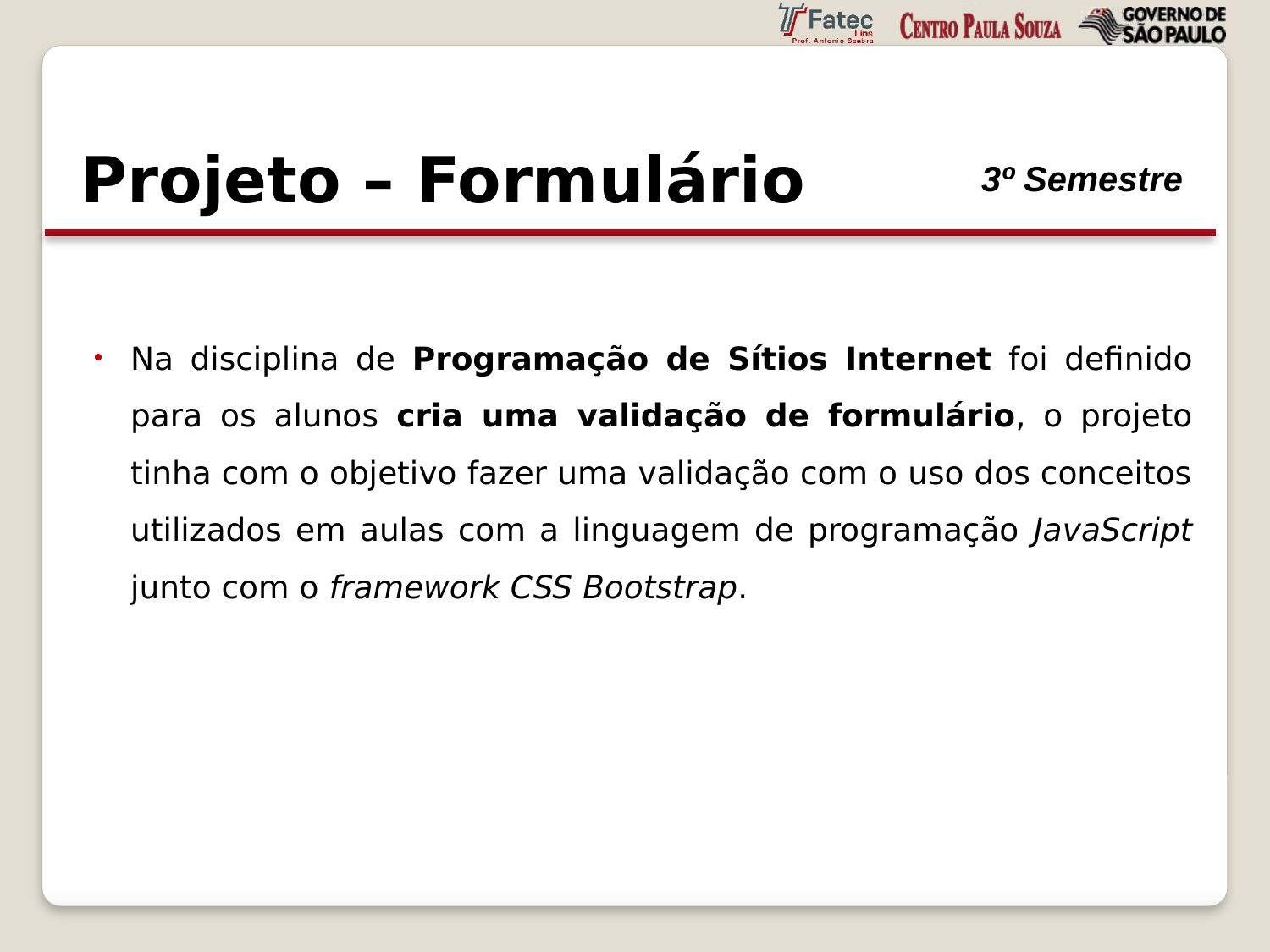

# Projeto – Formulário
3º Semestre
Na disciplina de Programação de Sítios Internet foi definido para os alunos cria uma validação de formulário, o projeto tinha com o objetivo fazer uma validação com o uso dos conceitos utilizados em aulas com a linguagem de programação JavaScript junto com o framework CSS Bootstrap.